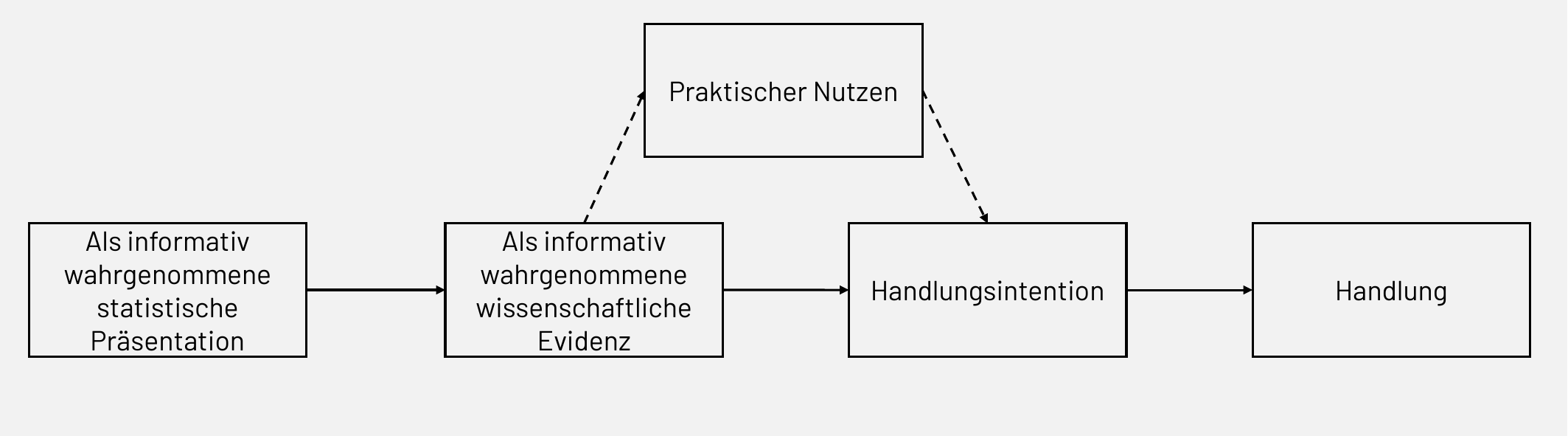

Praktischer Nutzen
Handlung
Als informativ wahrgenommene statistische Präsentation
Als informativ wahrgenommene wissenschaftliche Evidenz
Handlungsintention